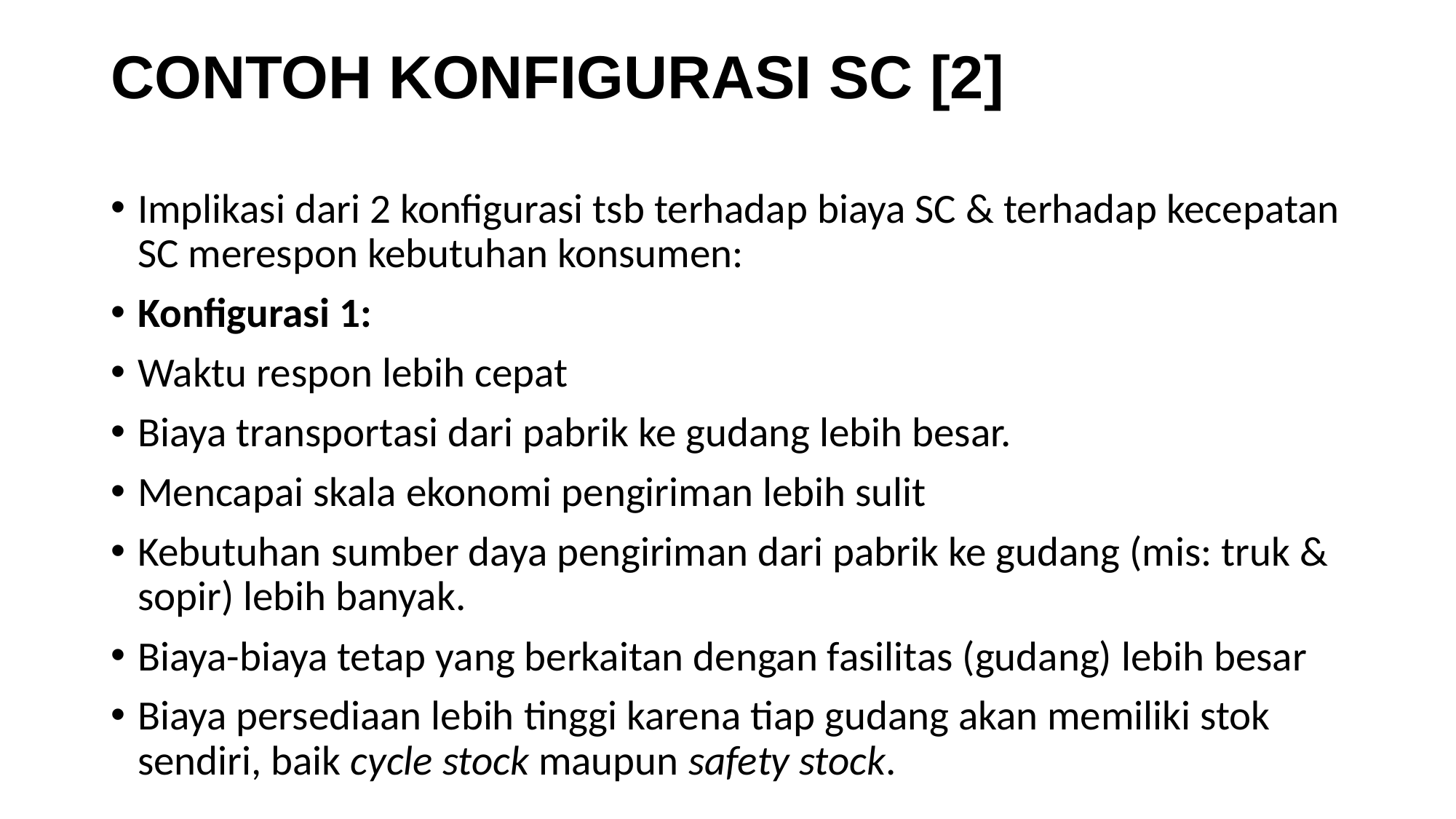

# CONTOH KONFIGURASI SC [2]
Implikasi dari 2 konfigurasi tsb terhadap biaya SC & terhadap kecepatan SC merespon kebutuhan konsumen:
Konfigurasi 1:
Waktu respon lebih cepat
Biaya transportasi dari pabrik ke gudang lebih besar.
Mencapai skala ekonomi pengiriman lebih sulit
Kebutuhan sumber daya pengiriman dari pabrik ke gudang (mis: truk & sopir) lebih banyak.
Biaya-biaya tetap yang berkaitan dengan fasilitas (gudang) lebih besar
Biaya persediaan lebih tinggi karena tiap gudang akan memiliki stok sendiri, baik cycle stock maupun safety stock.